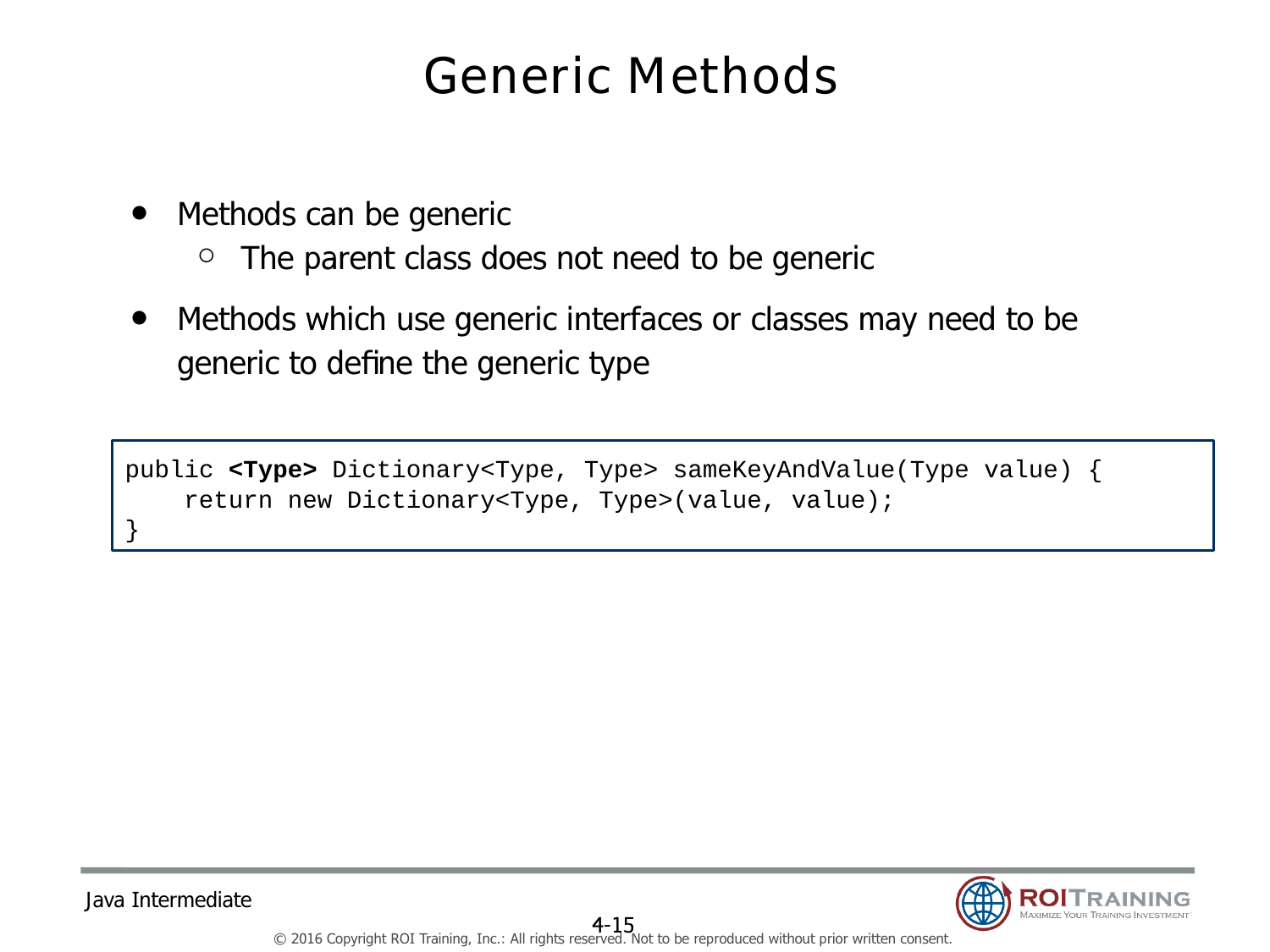

# Generic Methods
Methods can be generic
The parent class does not need to be generic
Methods which use generic interfaces or classes may need to be generic to define the generic type
public <Type> Dictionary<Type, Type> sameKeyAndValue(Type value) {
    return new Dictionary<Type, Type>(value, value);
}